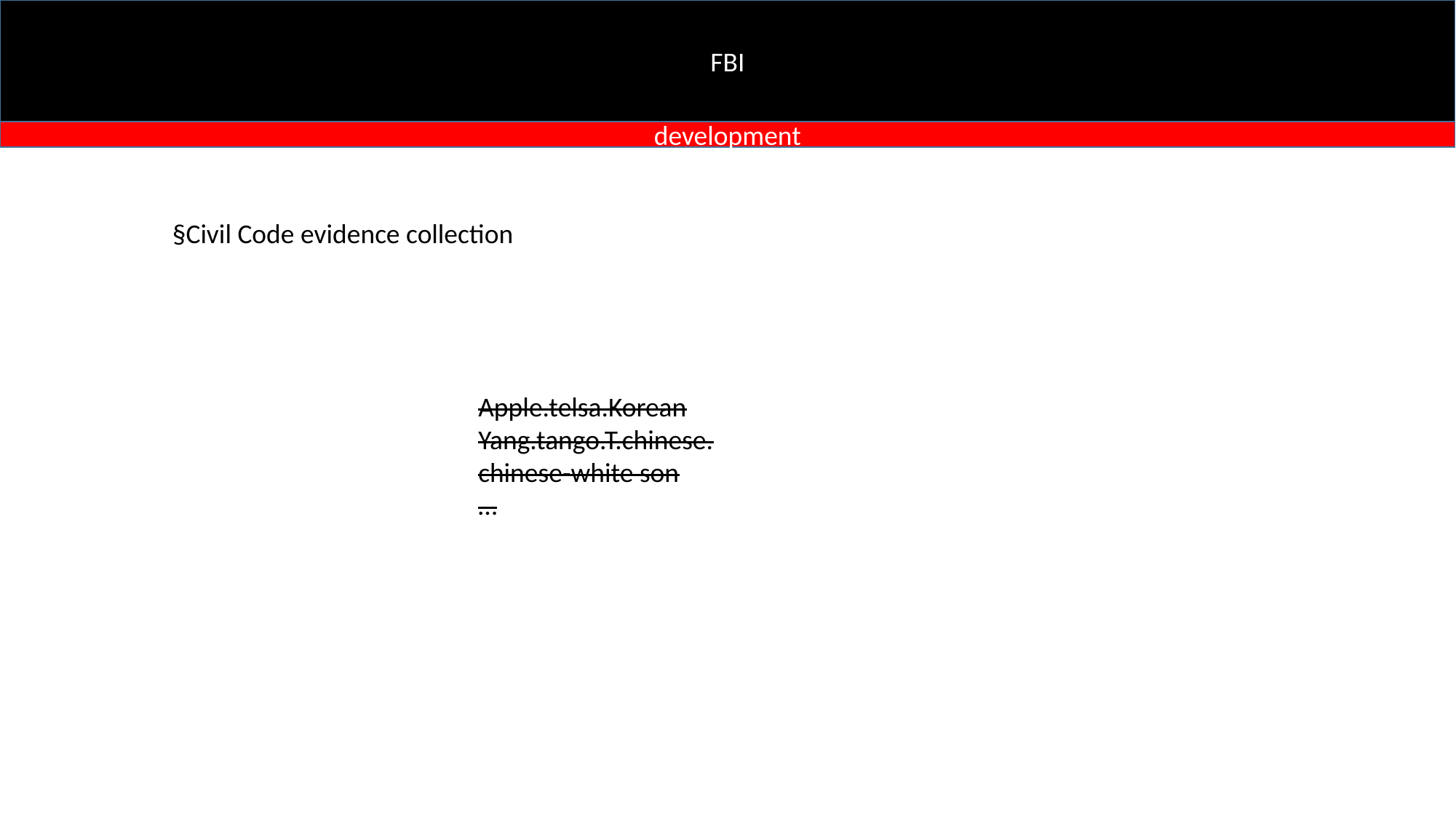

FBI
development
§Civil Code evidence collection

Apple.telsa.Korean
Yang.tango.T.chinese.
chinese-white son
…